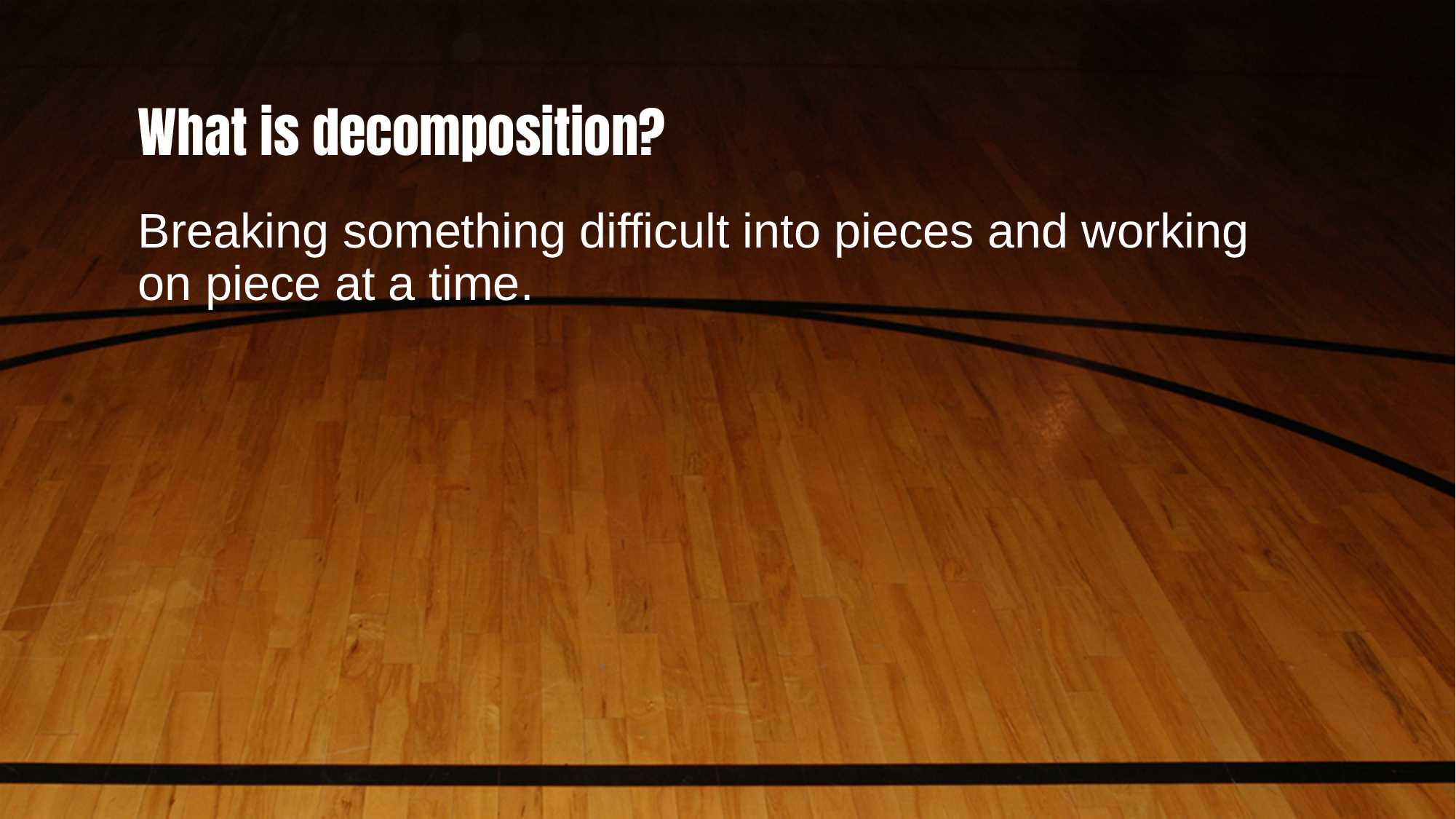

# What is decomposition?
Breaking something difficult into pieces and working on piece at a time.